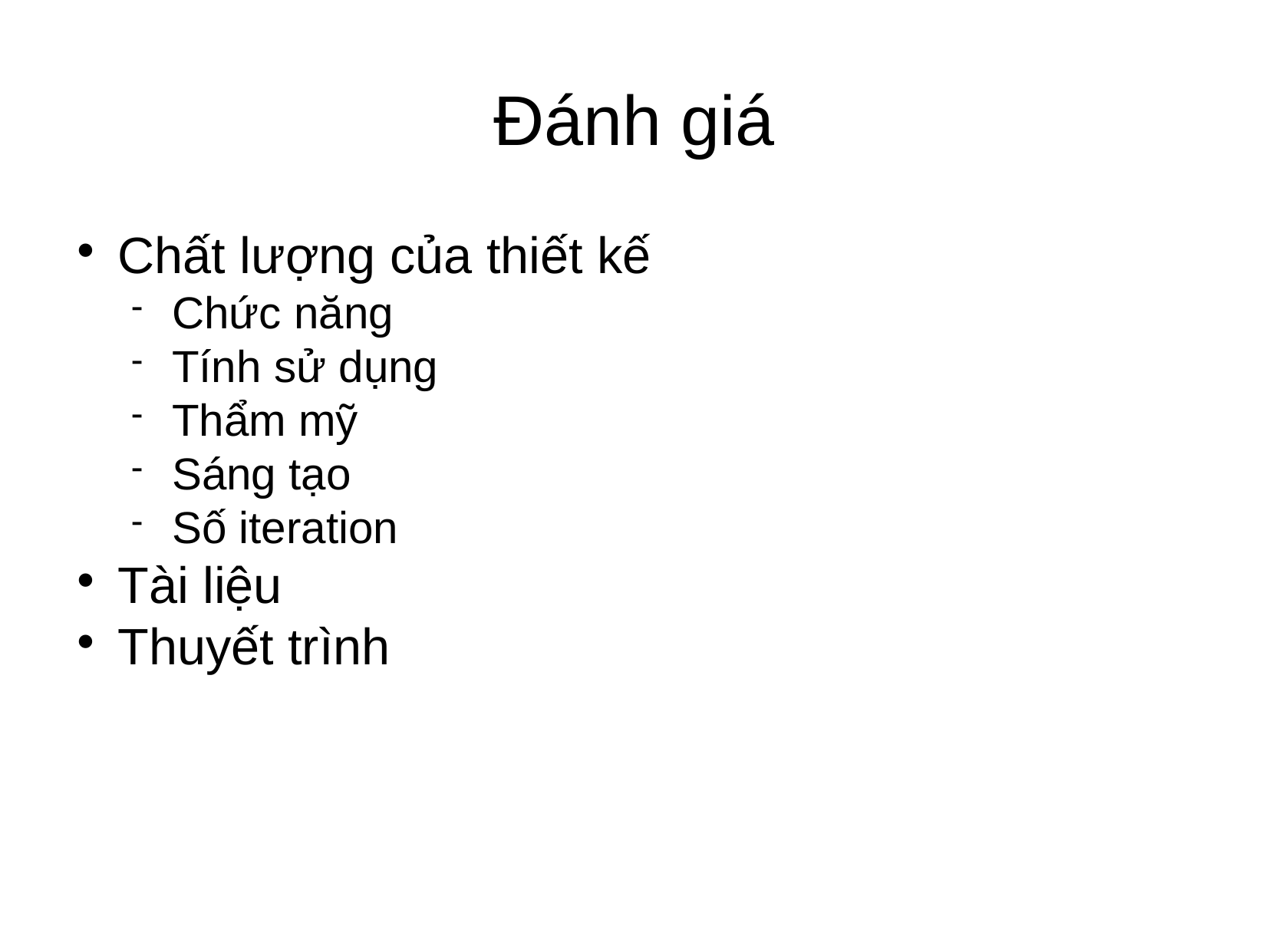

Đánh giá
Chất lượng của thiết kế
Chức năng
Tính sử dụng
Thẩm mỹ
Sáng tạo
Số iteration
Tài liệu
Thuyết trình